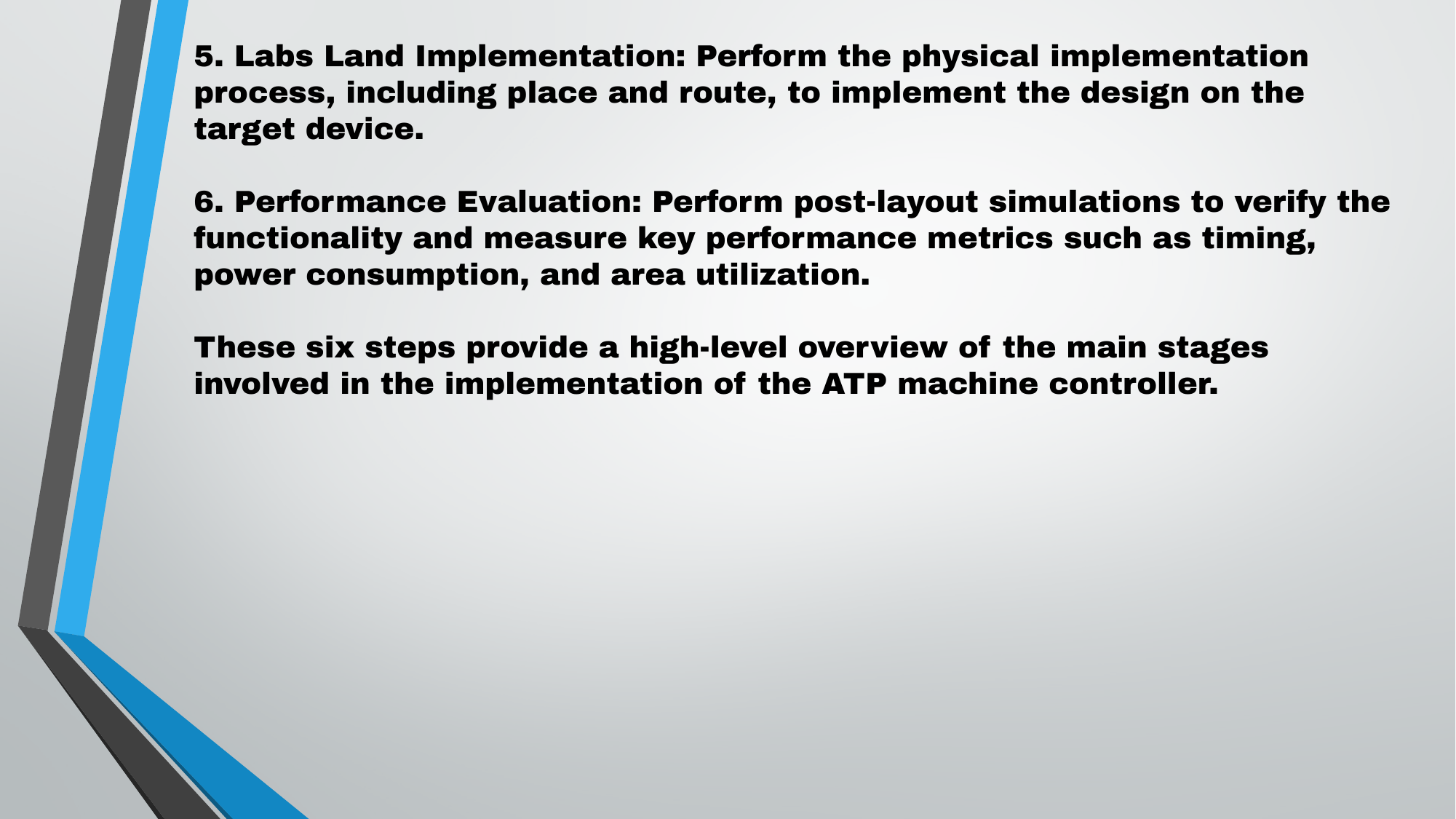

5. Labs Land Implementation: Perform the physical implementation process, including place and route, to implement the design on the target device.

6. Performance Evaluation: Perform post-layout simulations to verify the functionality and measure key performance metrics such as timing, power consumption, and area utilization.

These six steps provide a high-level overview of the main stages involved in the implementation of the ATP machine controller.